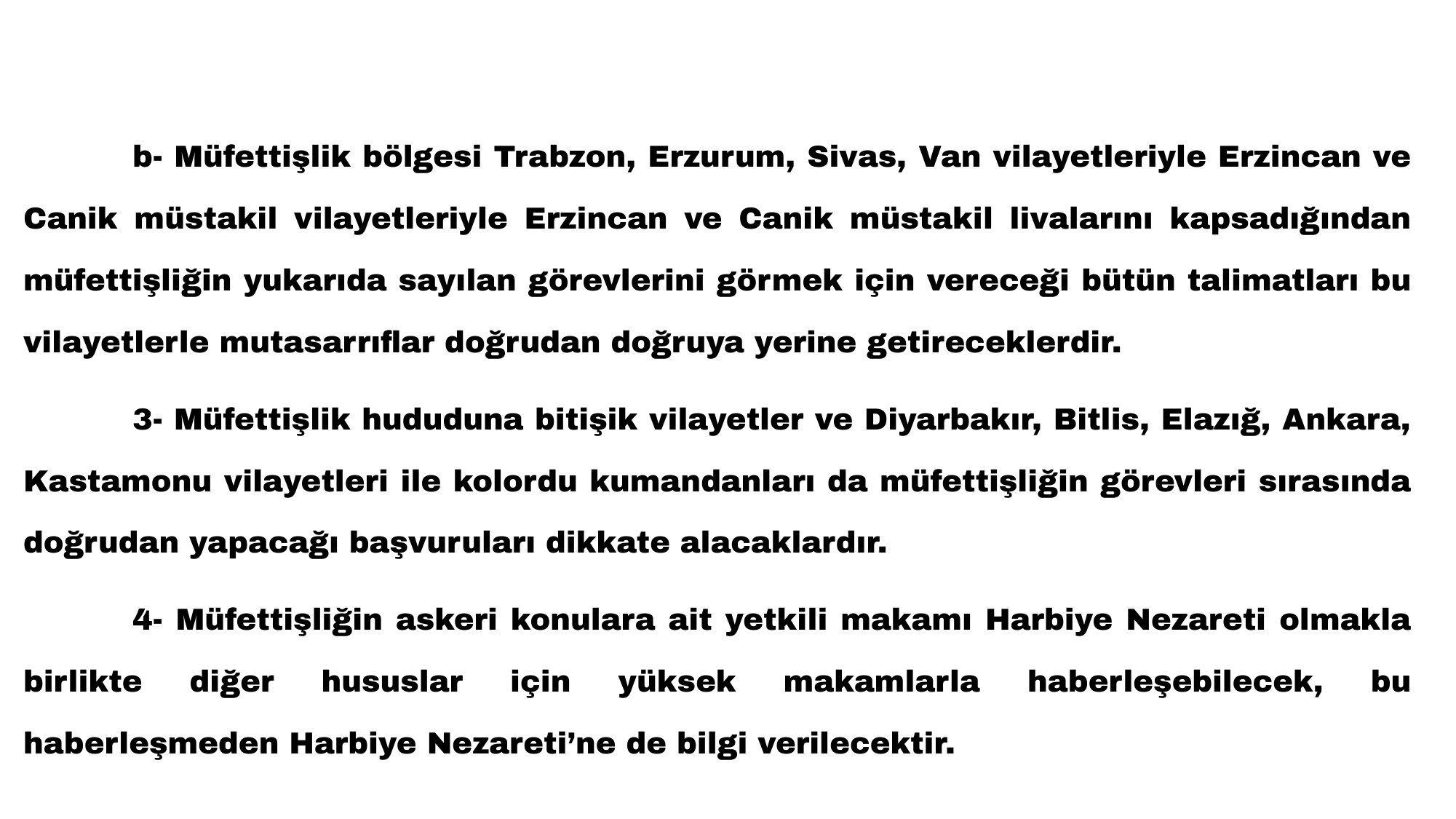

#
	b- Müfettişlik bölgesi Trabzon, Erzurum, Sivas, Van vilayetleriyle Erzincan ve Canik müstakil vilayetleriyle Erzincan ve Canik müstakil livalarını kapsadığından müfettişliğin yukarıda sayılan görevlerini görmek için vereceği bütün talimatları bu vilayetlerle mutasarrıflar doğrudan doğruya yerine getireceklerdir.
	3- Müfettişlik hududuna bitişik vilayetler ve Diyarbakır, Bitlis, Elazığ, Ankara, Kastamonu vilayetleri ile kolordu kumandanları da müfettişliğin görevleri sırasında doğrudan yapacağı başvuruları dikkate alacaklardır.
	4- Müfettişliğin askeri konulara ait yetkili makamı Harbiye Nezareti olmakla birlikte diğer hususlar için yüksek makamlarla haberleşebilecek, bu haberleşmeden Harbiye Nezareti’ne de bilgi verilecektir.